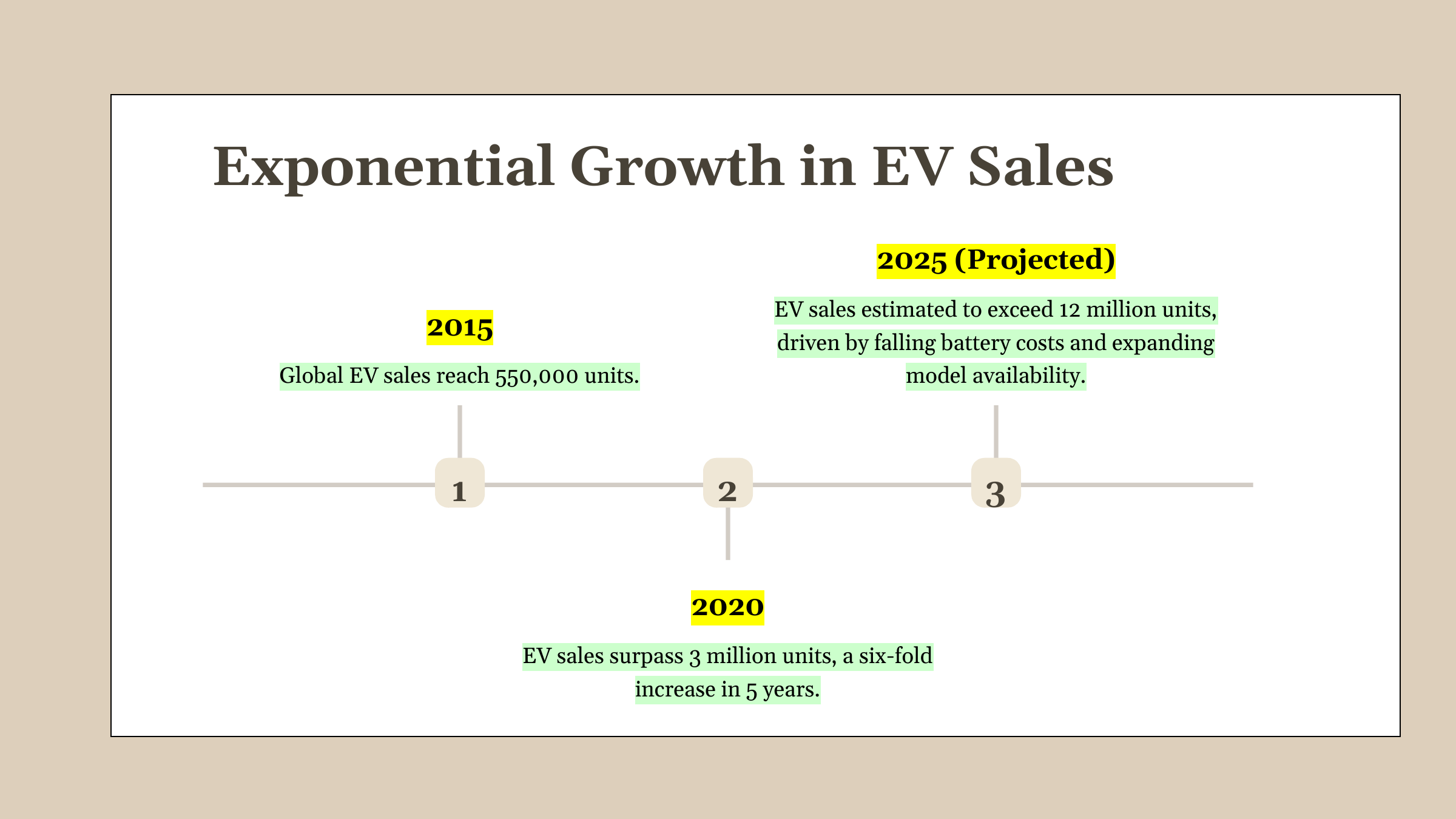

Exponential Growth in EV Sales
2025 (Projected)
EV sales estimated to exceed 12 million units, driven by falling battery costs and expanding model availability.
2015
Global EV sales reach 550,000 units.

1
2
3

2020
EV sales surpass 3 million units, a six-fold increase in 5 years.